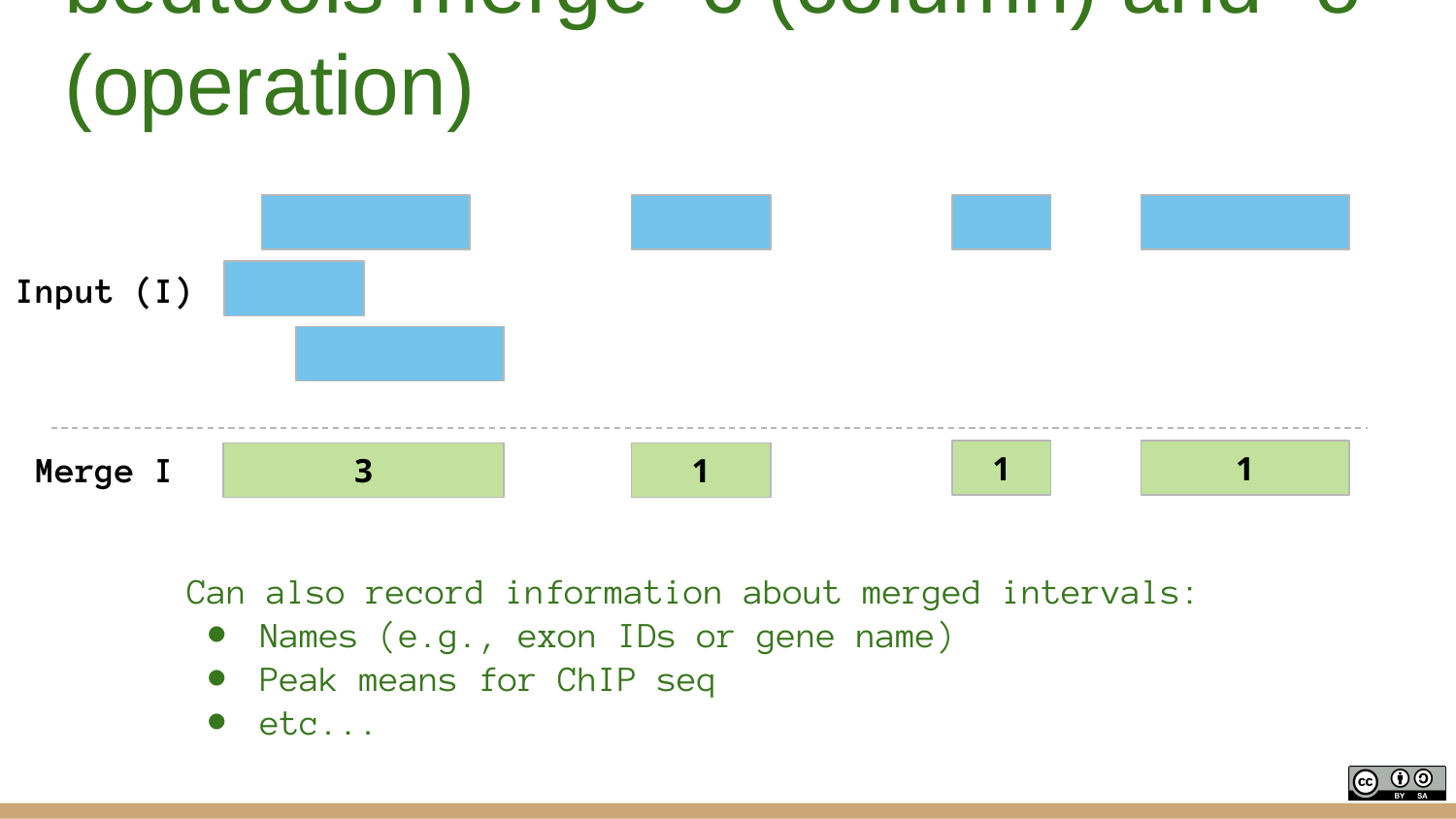

# bedtools merge -c (column) and -o (operation)

Input (I)

Merge I
1
1
3
1
Can also record information about merged intervals:
Names (e.g., exon IDs or gene name)
Peak means for ChIP seq
etc...